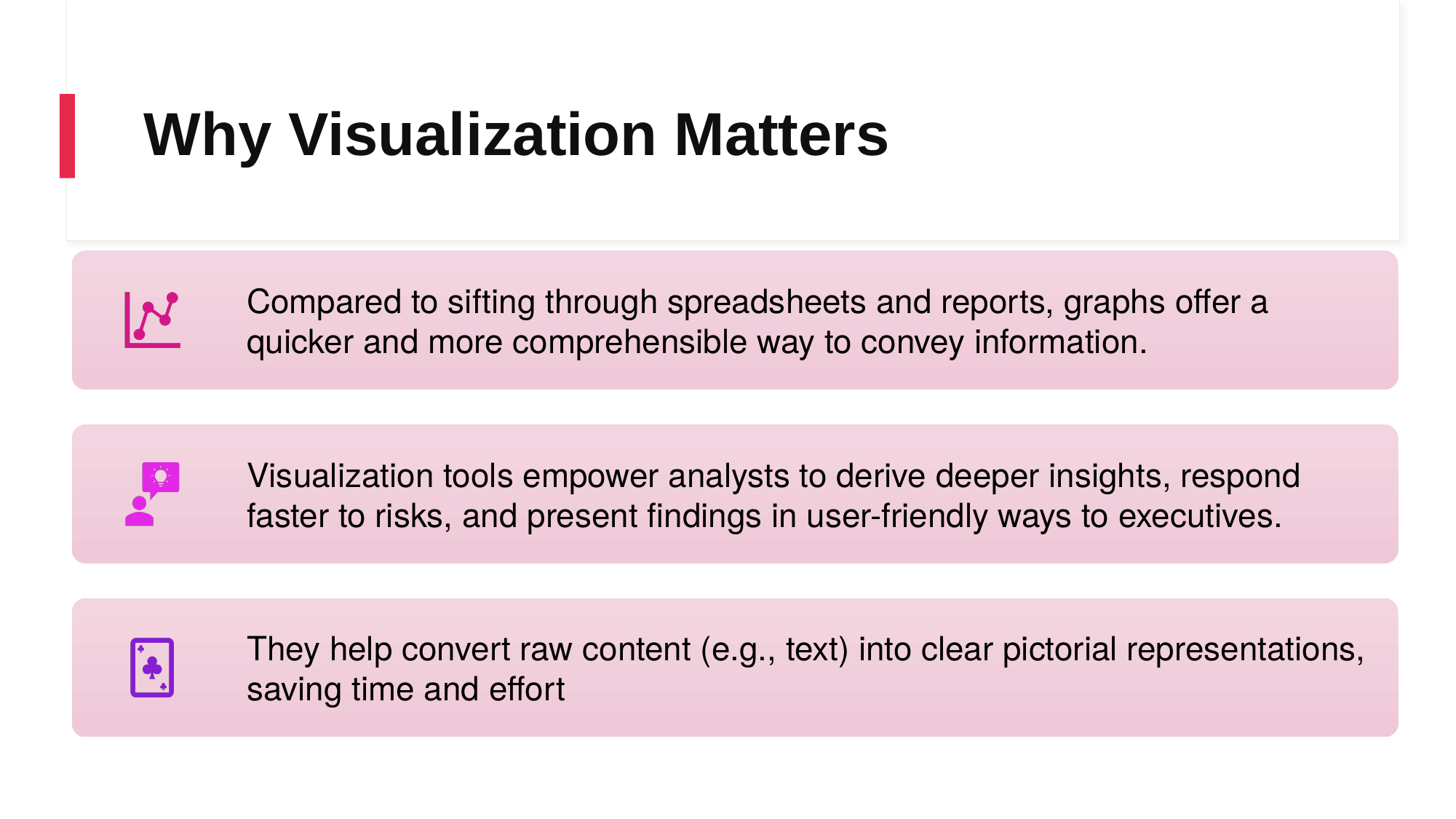

# Why Visualization Matters
Compared to sifting through spreadsheets and reports, graphs offer a quicker and more comprehensible way to convey information.
Visualization tools empower analysts to derive deeper insights, respond faster to risks, and present findings in user-friendly ways to executives.
They help convert raw content (e.g., text) into clear pictorial representations, saving time and effort